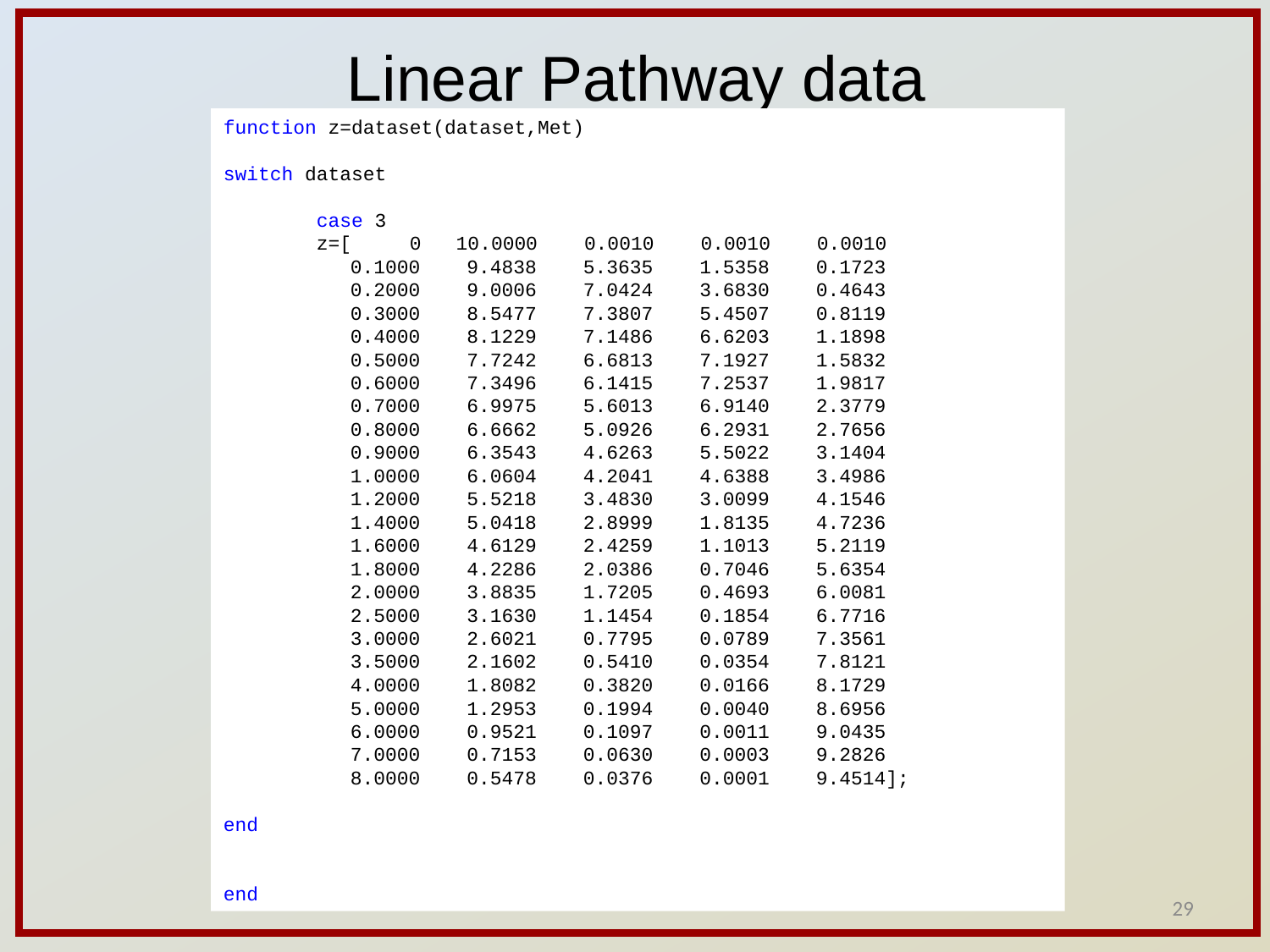

Linear Pathway data
function z=dataset(dataset,Met)

switch dataset

        case 3
        z=[     0   10.0000    0.0010    0.0010    0.0010
    	0.1000    9.4838    5.3635    1.5358    0.1723
    	0.2000    9.0006    7.0424    3.6830    0.4643
    	0.3000    8.5477    7.3807    5.4507    0.8119
    	0.4000    8.1229    7.1486    6.6203    1.1898
    	0.5000    7.7242    6.6813    7.1927    1.5832
    	0.6000    7.3496    6.1415    7.2537    1.9817
    	0.7000    6.9975    5.6013    6.9140    2.3779
    	0.8000    6.6662    5.0926    6.2931    2.7656
    	0.9000    6.3543    4.6263    5.5022    3.1404
    	1.0000    6.0604    4.2041    4.6388    3.4986
    	1.2000    5.5218    3.4830    3.0099    4.1546
    	1.4000    5.0418    2.8999    1.8135    4.7236
    	1.6000    4.6129    2.4259    1.1013    5.2119
    	1.8000    4.2286    2.0386    0.7046    5.6354
    	2.0000    3.8835    1.7205    0.4693    6.0081
    	2.5000    3.1630    1.1454    0.1854    6.7716
    	3.0000    2.6021    0.7795    0.0789    7.3561
   	3.5000    2.1602    0.5410    0.0354    7.8121
   	4.0000    1.8082    0.3820    0.0166    8.1729
    	5.0000    1.2953    0.1994    0.0040    8.6956
    	6.0000    0.9521    0.1097    0.0011    9.0435
    	7.0000    0.7153    0.0630    0.0003    9.2826
    	8.0000    0.5478    0.0376    0.0001    9.4514];

end

end
29